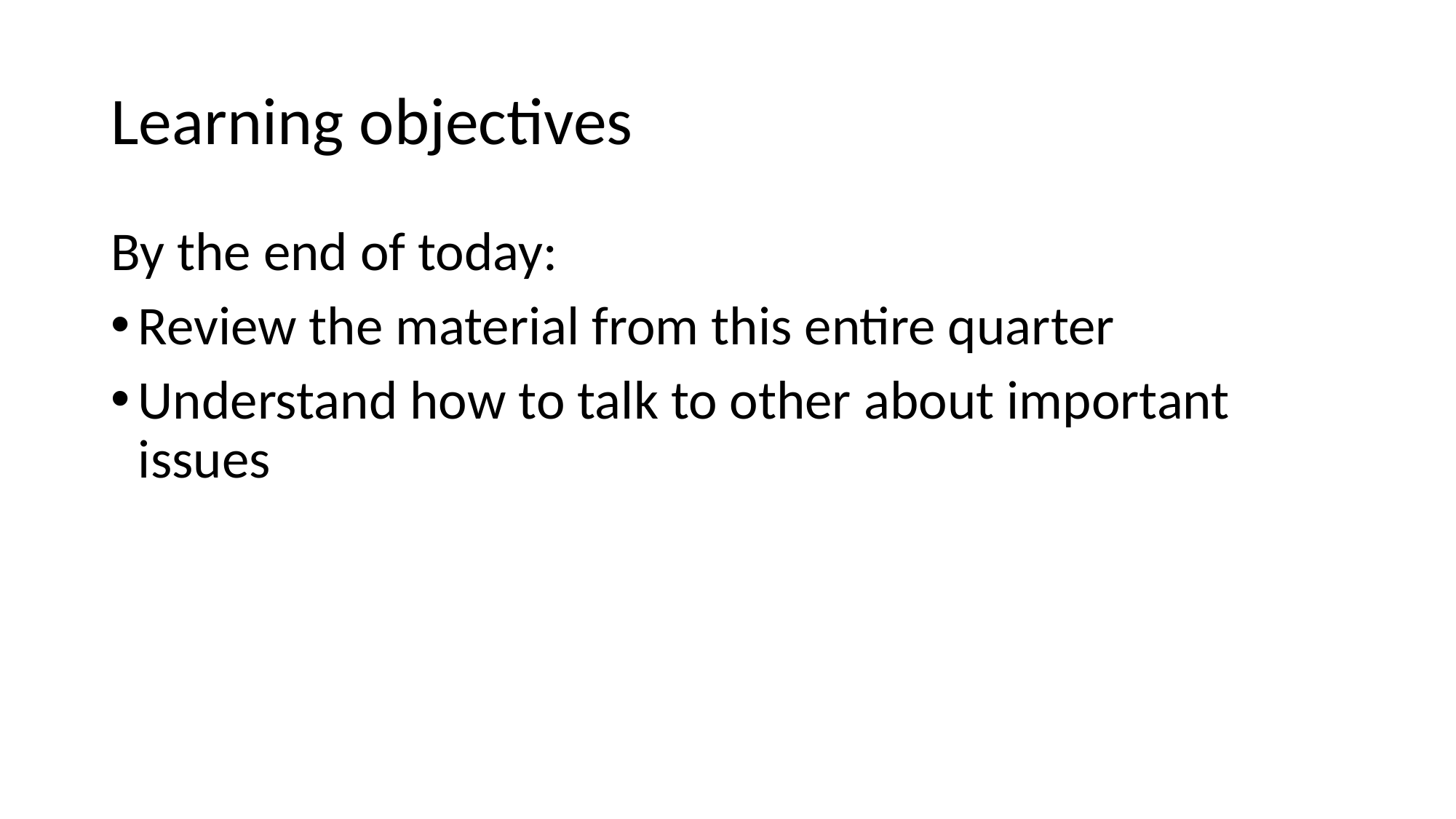

# Learning objectives
By the end of today:
Review the material from this entire quarter
Understand how to talk to other about important issues